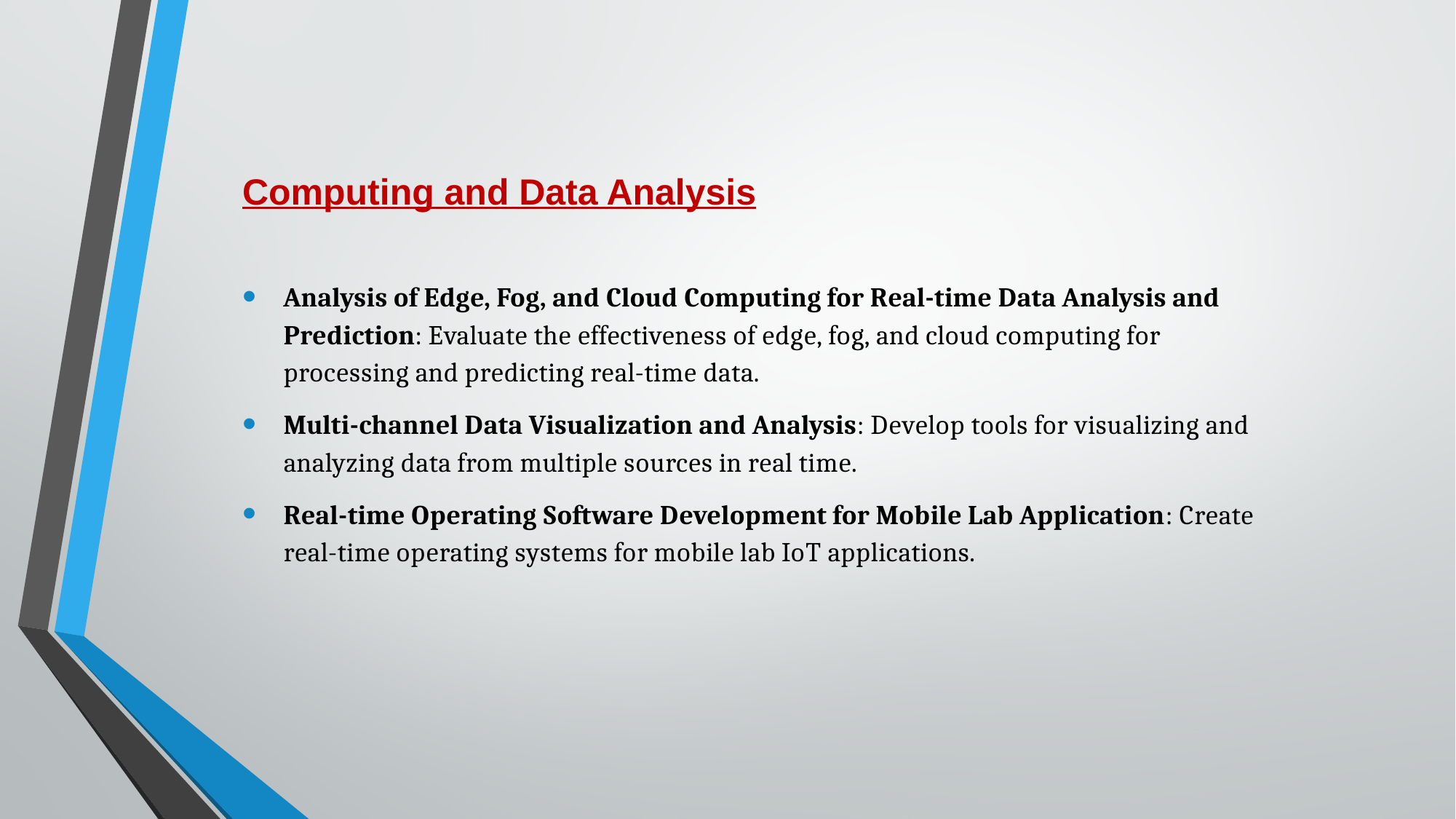

Computing and Data Analysis

Analysis of Edge, Fog, and Cloud Computing for Real-time Data Analysis and Prediction: Evaluate the effectiveness of edge, fog, and cloud computing for processing and predicting real-time data.
Multi-channel Data Visualization and Analysis: Develop tools for visualizing and analyzing data from multiple sources in real time.
Real-time Operating Software Development for Mobile Lab Application: Create real-time operating systems for mobile lab IoT applications.